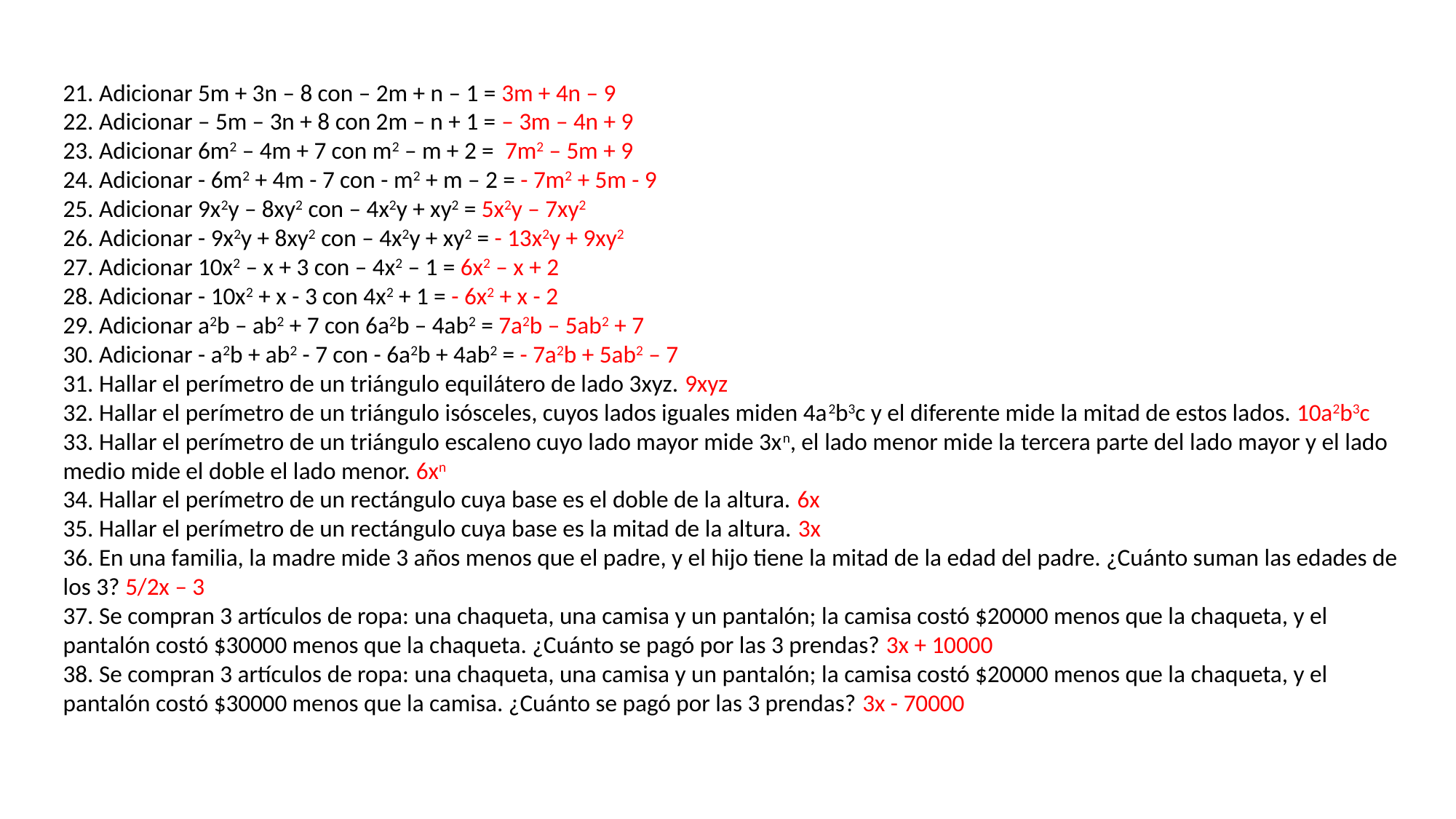

21. Adicionar 5m + 3n – 8 con – 2m + n – 1 = 3m + 4n – 9
22. Adicionar – 5m – 3n + 8 con 2m – n + 1 = – 3m – 4n + 9
23. Adicionar 6m2 – 4m + 7 con m2 – m + 2 =	 7m2 – 5m + 9
24. Adicionar - 6m2 + 4m - 7 con - m2 + m – 2 = - 7m2 + 5m - 9
25. Adicionar 9x2y – 8xy2 con – 4x2y + xy2 = 5x2y – 7xy2
26. Adicionar - 9x2y + 8xy2 con – 4x2y + xy2 = - 13x2y + 9xy2
27. Adicionar 10x2 – x + 3 con – 4x2 – 1 = 6x2 – x + 2
28. Adicionar - 10x2 + x - 3 con 4x2 + 1 = - 6x2 + x - 2
29. Adicionar a2b – ab2 + 7 con 6a2b – 4ab2 = 7a2b – 5ab2 + 7
30. Adicionar - a2b + ab2 - 7 con - 6a2b + 4ab2 = - 7a2b + 5ab2 – 7
31. Hallar el perímetro de un triángulo equilátero de lado 3xyz. 9xyz
32. Hallar el perímetro de un triángulo isósceles, cuyos lados iguales miden 4a2b3c y el diferente mide la mitad de estos lados. 10a2b3c
33. Hallar el perímetro de un triángulo escaleno cuyo lado mayor mide 3xn, el lado menor mide la tercera parte del lado mayor y el lado medio mide el doble el lado menor. 6xn
34. Hallar el perímetro de un rectángulo cuya base es el doble de la altura. 6x
35. Hallar el perímetro de un rectángulo cuya base es la mitad de la altura. 3x
36. En una familia, la madre mide 3 años menos que el padre, y el hijo tiene la mitad de la edad del padre. ¿Cuánto suman las edades de los 3? 5/2x – 3
37. Se compran 3 artículos de ropa: una chaqueta, una camisa y un pantalón; la camisa costó $20000 menos que la chaqueta, y el pantalón costó $30000 menos que la chaqueta. ¿Cuánto se pagó por las 3 prendas? 3x + 10000
38. Se compran 3 artículos de ropa: una chaqueta, una camisa y un pantalón; la camisa costó $20000 menos que la chaqueta, y el pantalón costó $30000 menos que la camisa. ¿Cuánto se pagó por las 3 prendas? 3x - 70000